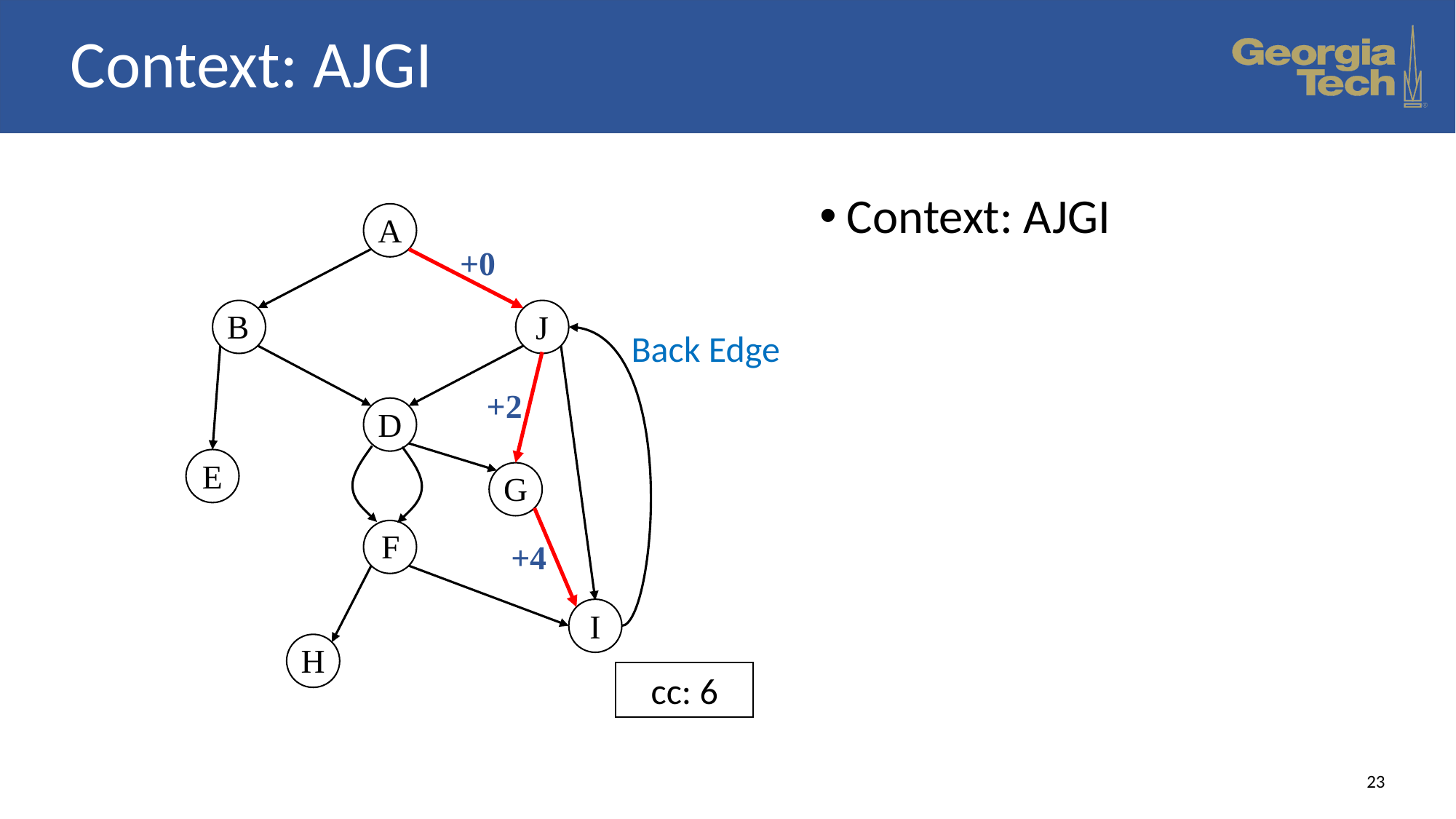

# Context: AJGI
Context: AJGI

A
+0

B
J
Back Edge
+2

D

E

G

F
+4

I

H
cc: 6
23